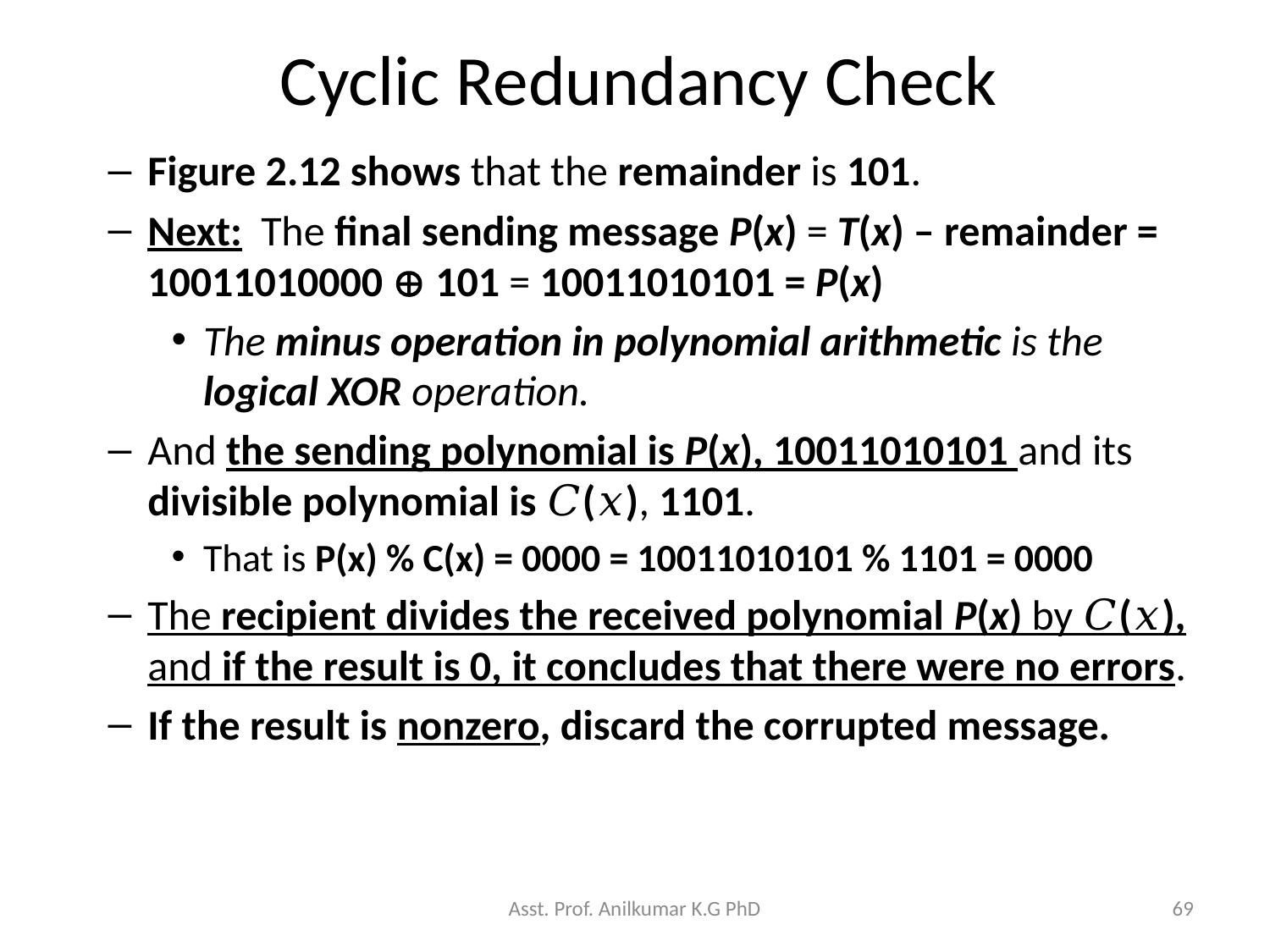

# Cyclic Redundancy Check
Figure 2.12 shows that the remainder is 101.
Next:  The final sending message P(x) = T(x) – remainder = 10011010000 ⊕ 101 = 10011010101 = P(x)
The minus operation in polynomial arithmetic is the logical XOR operation.
And the sending polynomial is P(x), 10011010101 and its divisible polynomial is 𝐶(𝑥), 1101.
That is P(x) % C(x) = 0000 = 10011010101 % 1101 = 0000
The recipient divides the received polynomial P(x) by 𝐶(𝑥), and if the result is 0, it concludes that there were no errors.
If the result is nonzero, discard the corrupted message.
Asst. Prof. Anilkumar K.G PhD
69